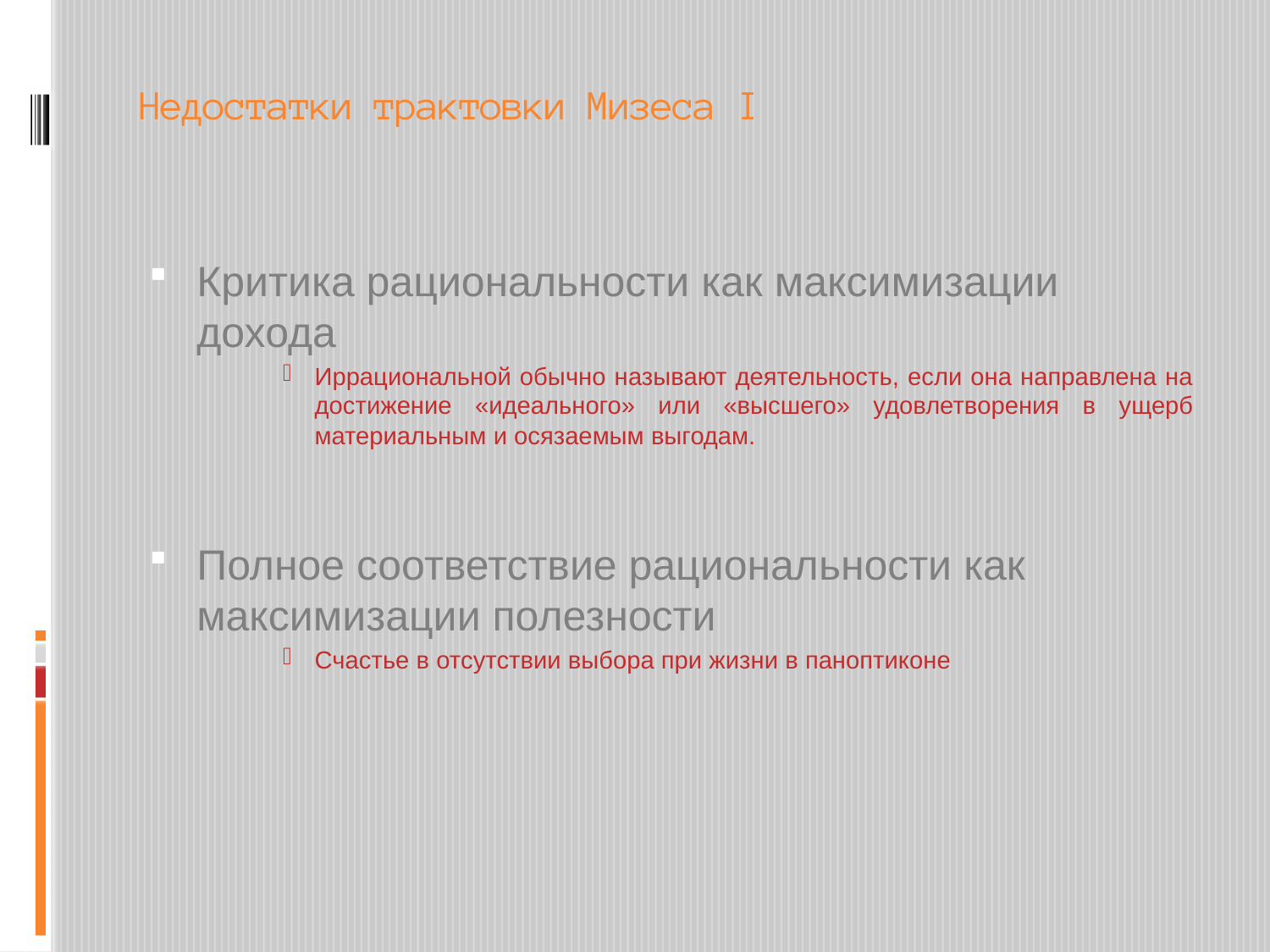

# Недостатки трактовки Мизеса I
Критика рациональности как максимизации дохода
Иррациональной обычно называют деятельность, если она направлена на достижение «идеального» или «высшего» удовлетворения в ущерб материальным и осязаемым выгодам.

Полное соответствие рациональности как максимизации полезности
Счастье в отсутствии выбора при жизни в паноптиконе